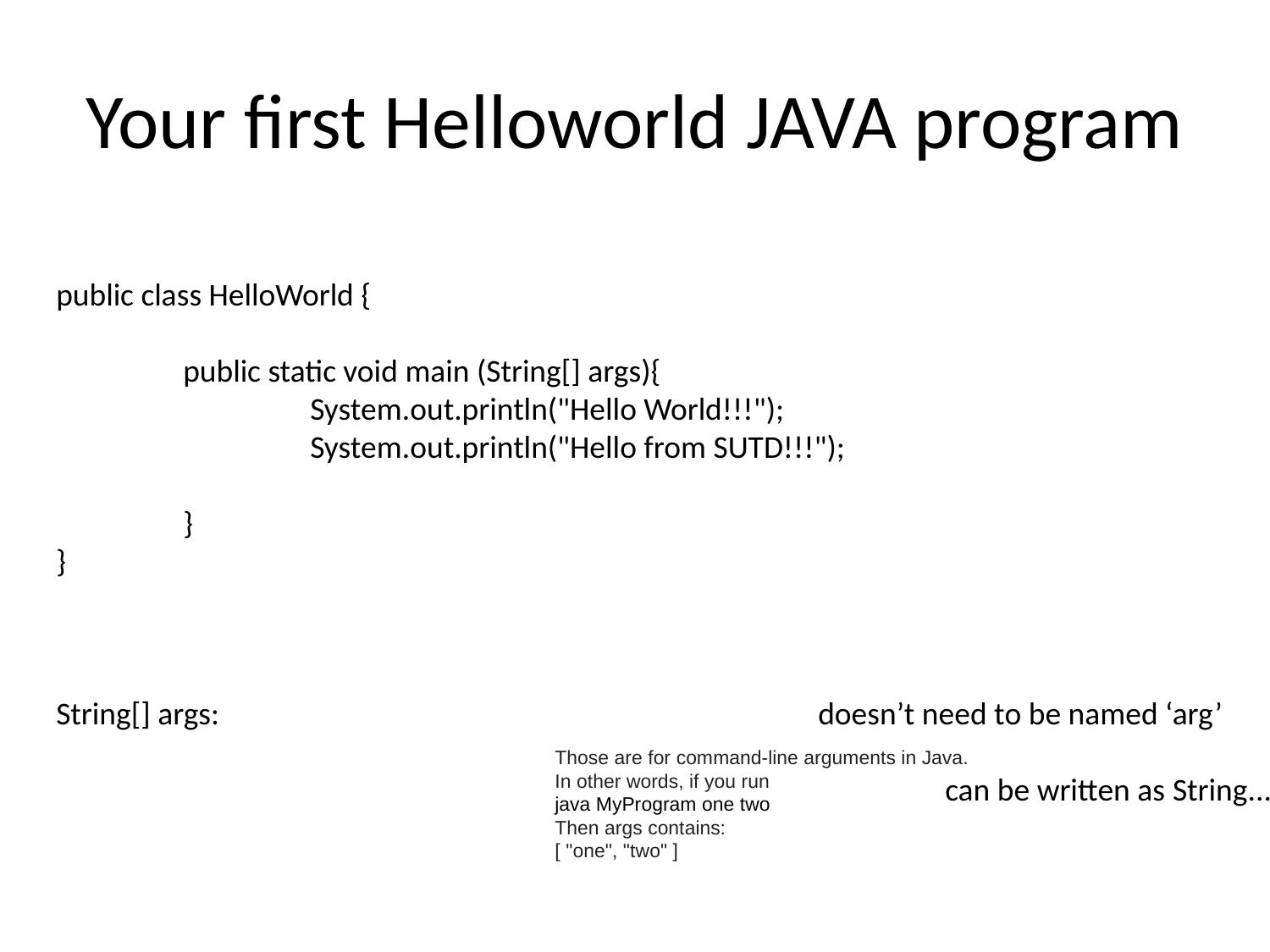

# Your first Helloworld JAVA program
public class HelloWorld {

	public static void main (String[] args){
		System.out.println("Hello World!!!");
		System.out.println("Hello from SUTD!!!");

	}
}

String[] args:					doesn’t need to be named ‘arg’

							can be written as String... args

Those are for command-line arguments in Java.
In other words, if you run
java MyProgram one two
Then args contains:
[ "one", "two" ]